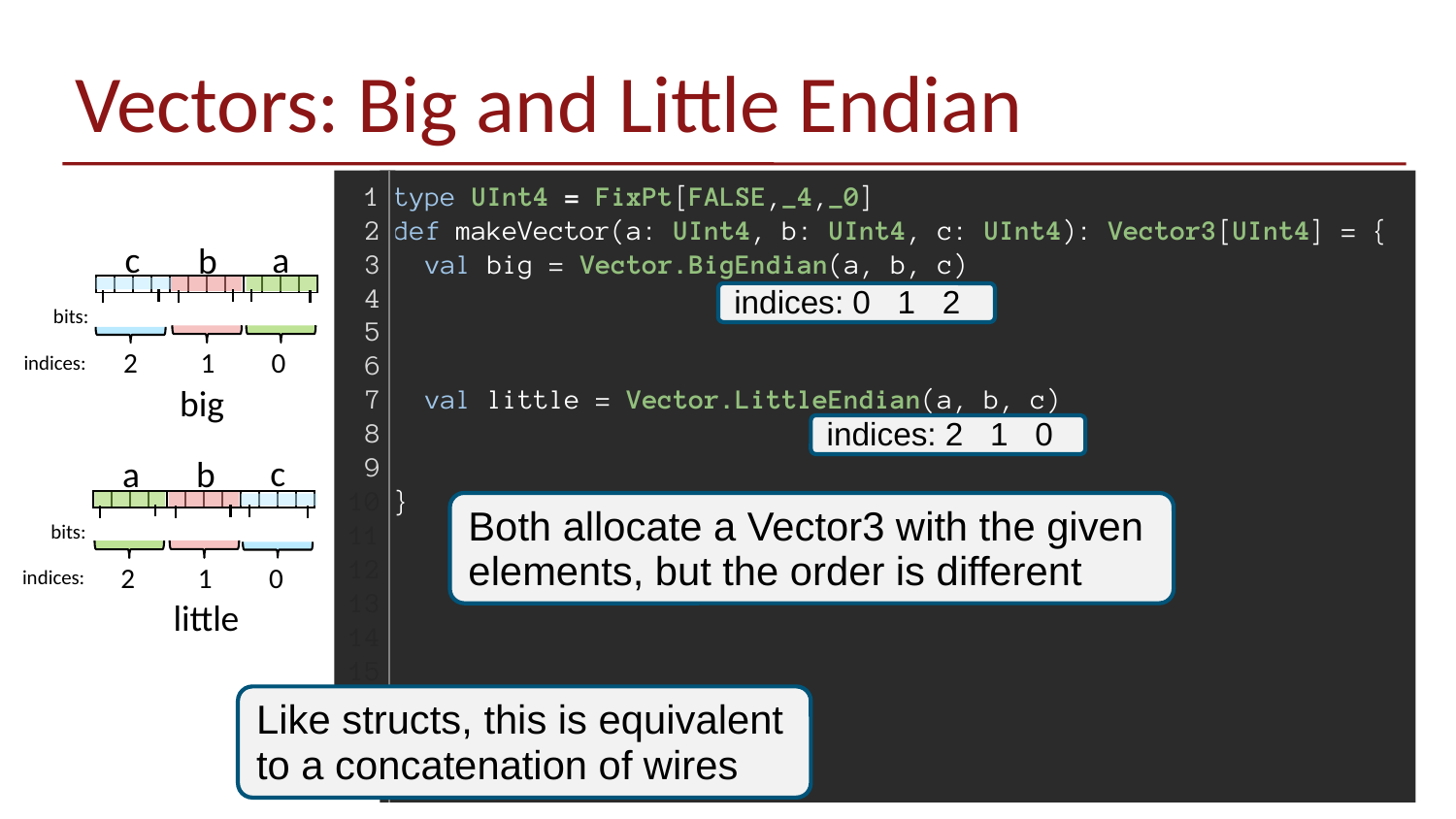

# Vectors: Big and Little Endian
1
2
3
4
5
6
7
8
9
10
11121314
15
16
17
18
type UInt4 = FixPt[FALSE,_4,_0]
def makeVector(a: UInt4, b: UInt4, c: UInt4): Vector3[UInt4] = {
  val big = Vector.BigEndian(a, b, c)

  val little = Vector.LittleEndian(a, b, c)

}

a
b
c
|  |  |  |  |  |  |  |  |  |  |  |  |
| --- | --- | --- | --- | --- | --- | --- | --- | --- | --- | --- | --- |

indices: 0   1   2
bits:

2          1         0
indices:
big
indices: 2   1   0
c
b

a
|  |  |  |  |  |  |  |  |  |  |  |  |
| --- | --- | --- | --- | --- | --- | --- | --- | --- | --- | --- | --- |

Both allocate a Vector3 with the given elements, but the order is different

bits:

2          1         0
indices:
little
Like structs, this is equivalent to a concatenation of wires
53